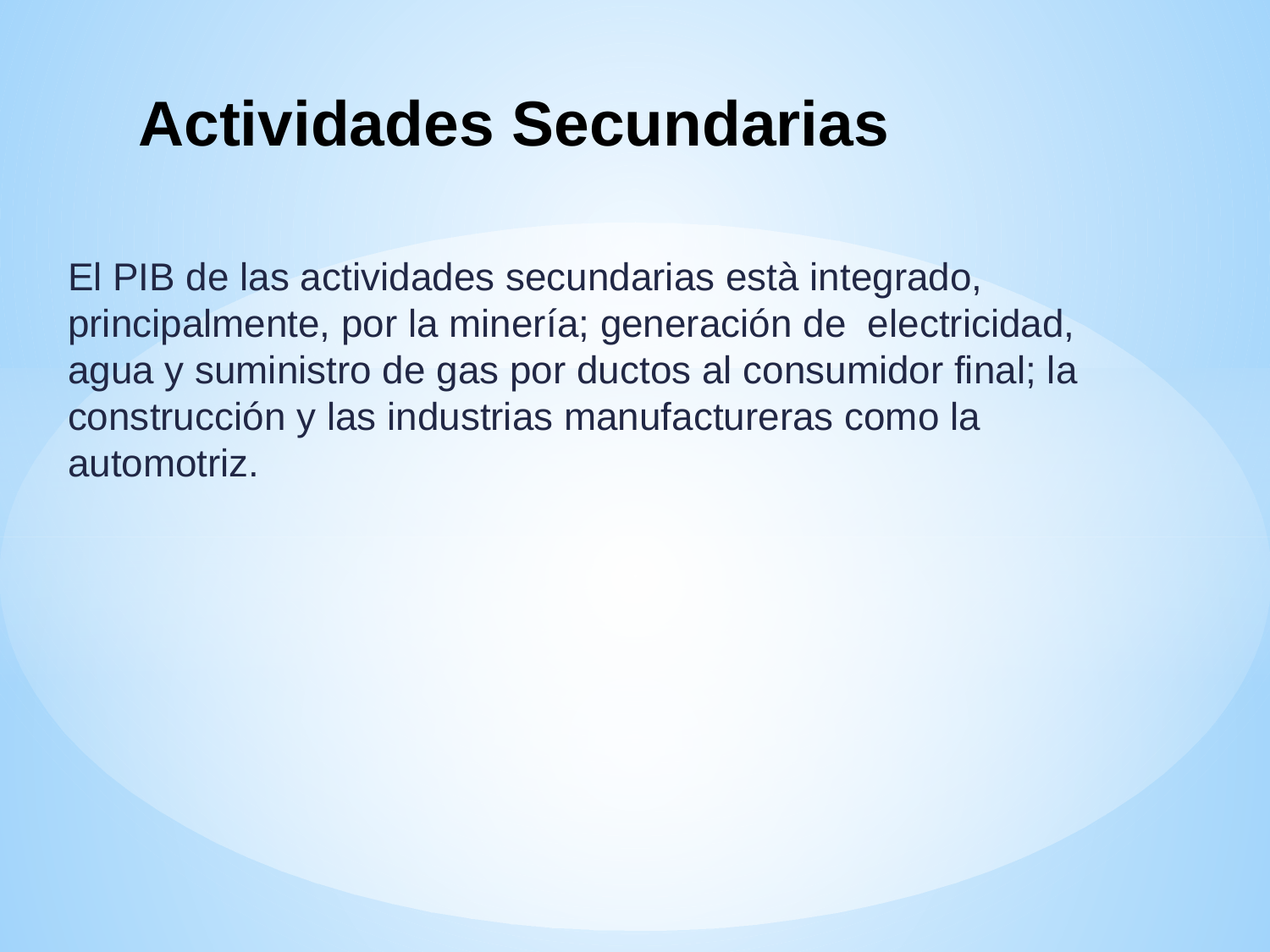

# Actividades Secundarias
El PIB de las actividades secundarias està integrado, principalmente, por la minería; generación de  electricidad, agua y suministro de gas por ductos al consumidor final; la construcción y las industrias manufactureras como la automotriz.